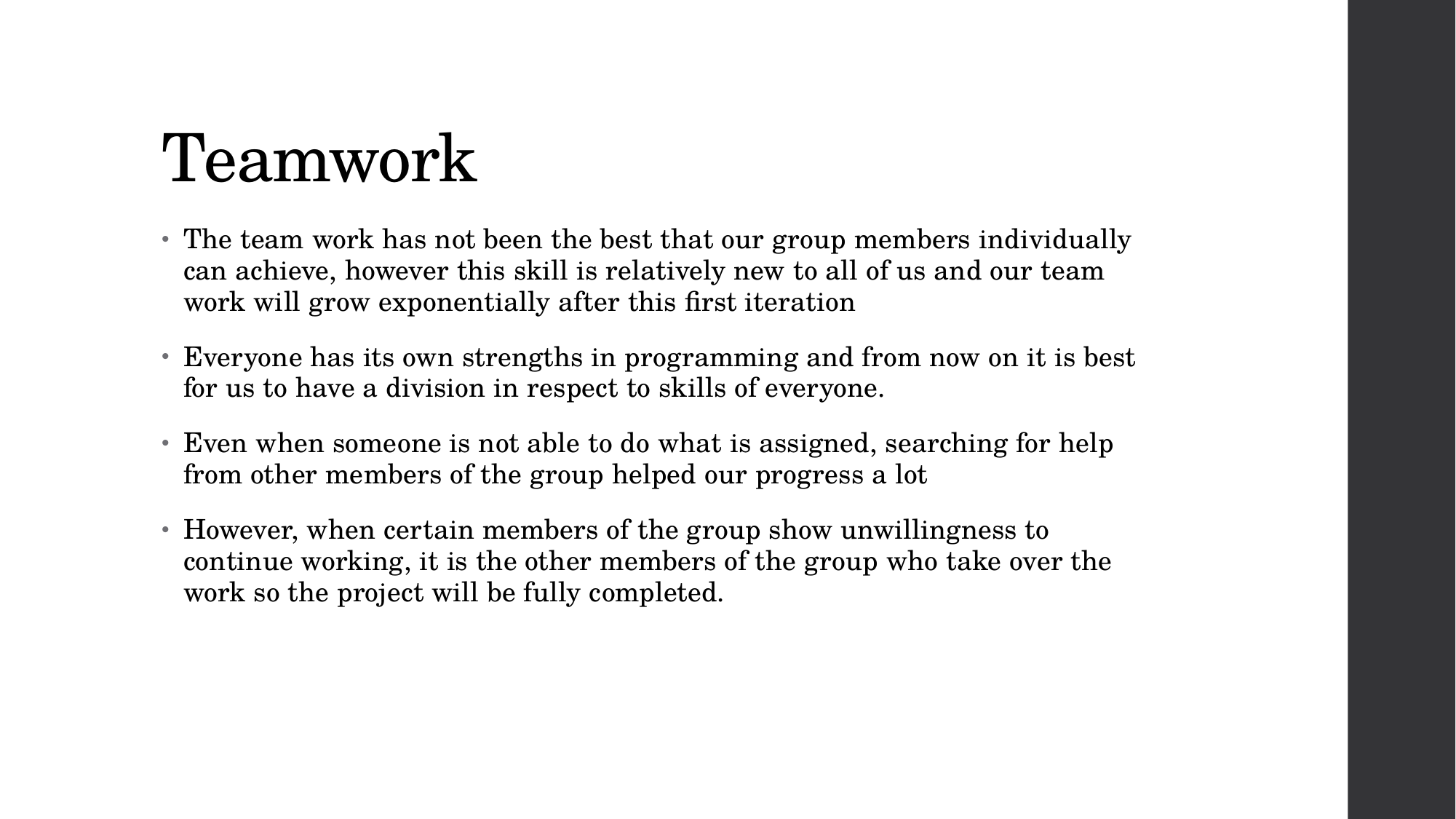

# Teamwork
The team work has not been the best that our group members individually can achieve, however this skill is relatively new to all of us and our team work will grow exponentially after this first iteration
Everyone has its own strengths in programming and from now on it is best for us to have a division in respect to skills of everyone.
Even when someone is not able to do what is assigned, searching for help from other members of the group helped our progress a lot
However, when certain members of the group show unwillingness to continue working, it is the other members of the group who take over the work so the project will be fully completed.